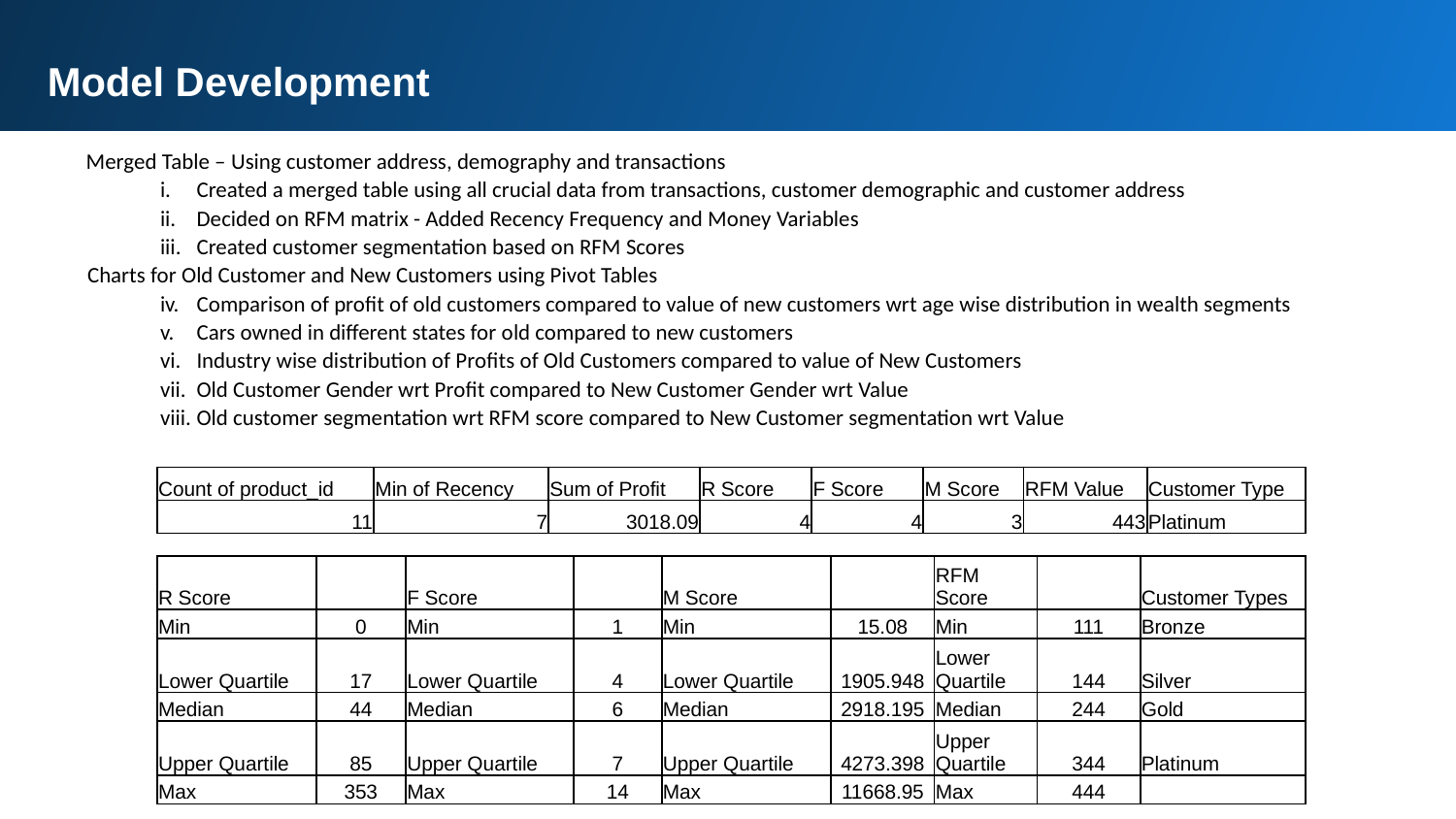

Model Development
              Merged Table – Using customer address, demography and transactions
Created a merged table using all crucial data from transactions, customer demographic and customer address
Decided on RFM matrix - Added Recency Frequency and Money Variables
Created customer segmentation based on RFM Scores
Charts for Old Customer and New Customers using Pivot Tables
Comparison of profit of old customers compared to value of new customers wrt age wise distribution in wealth segments
Cars owned in different states for old compared to new customers
Industry wise distribution of Profits of Old Customers compared to value of New Customers
Old Customer Gender wrt Profit compared to New Customer Gender wrt Value
Old customer segmentation wrt RFM score compared to New Customer segmentation wrt Value
| Count of product\_id | Min of Recency | Sum of Profit | R Score | F Score | M Score | RFM Value | Customer Type |
| --- | --- | --- | --- | --- | --- | --- | --- |
| 11 | 7 | 3018.09 | 4 | 4 | 3 | 443 | Platinum |
| R Score |  | F Score |  | M Score |  | RFM Score |  | Customer Types |
| --- | --- | --- | --- | --- | --- | --- | --- | --- |
| Min | 0 | Min | 1 | Min | 15.08 | Min | 111 | Bronze |
| Lower Quartile | 17 | Lower Quartile | 4 | Lower Quartile | 1905.948 | Lower Quartile | 144 | Silver |
| Median | 44 | Median | 6 | Median | 2918.195 | Median | 244 | Gold |
| Upper Quartile | 85 | Upper Quartile | 7 | Upper Quartile | 4273.398 | Upper Quartile | 344 | Platinum |
| Max | 353 | Max | 14 | Max | 11668.95 | Max | 444 |  |